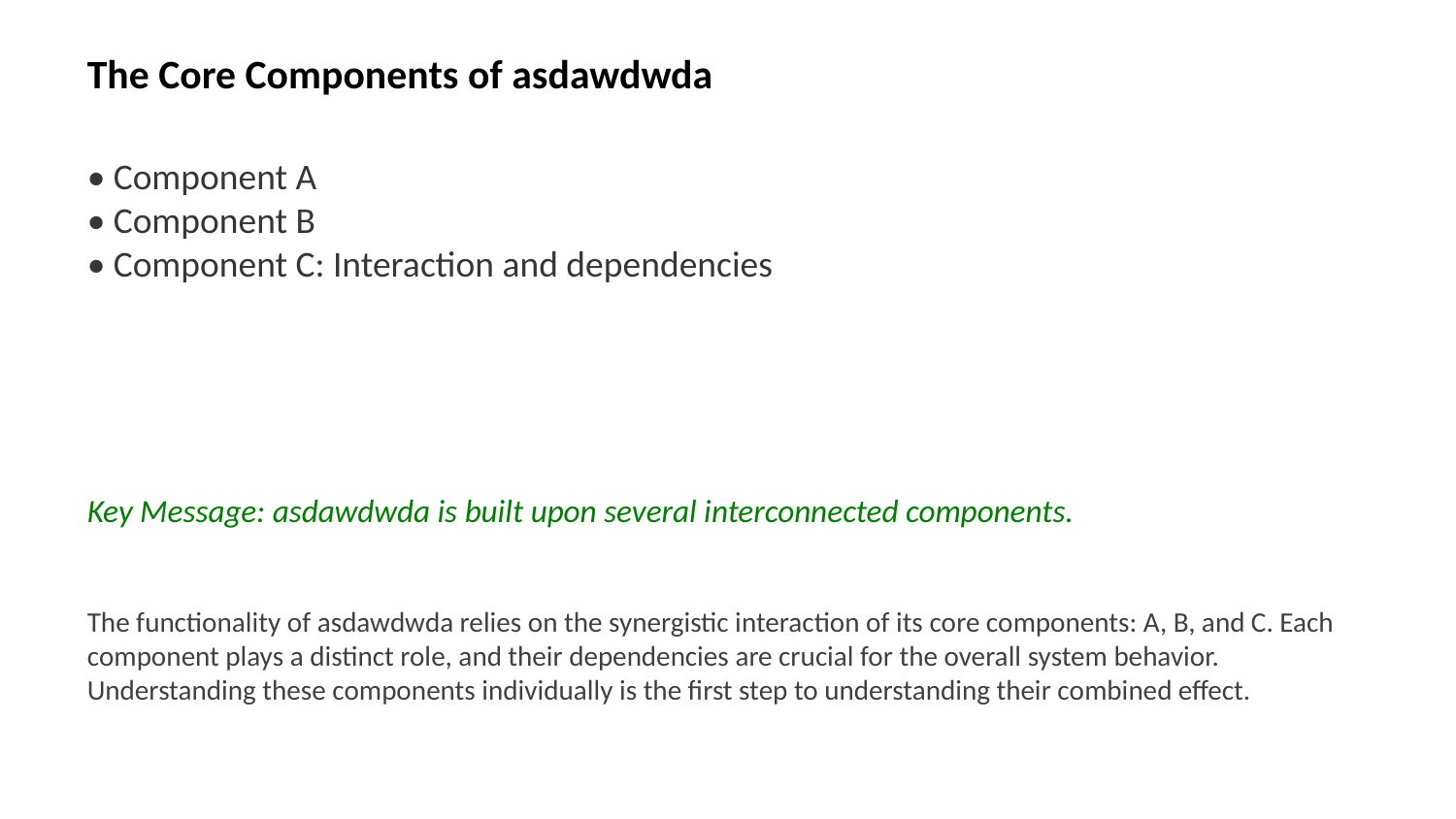

The Core Components of asdawdwda
• Component A
• Component B
• Component C: Interaction and dependencies
Key Message: asdawdwda is built upon several interconnected components.
The functionality of asdawdwda relies on the synergistic interaction of its core components: A, B, and C. Each component plays a distinct role, and their dependencies are crucial for the overall system behavior. Understanding these components individually is the first step to understanding their combined effect.
Images: components, structure, interaction, system